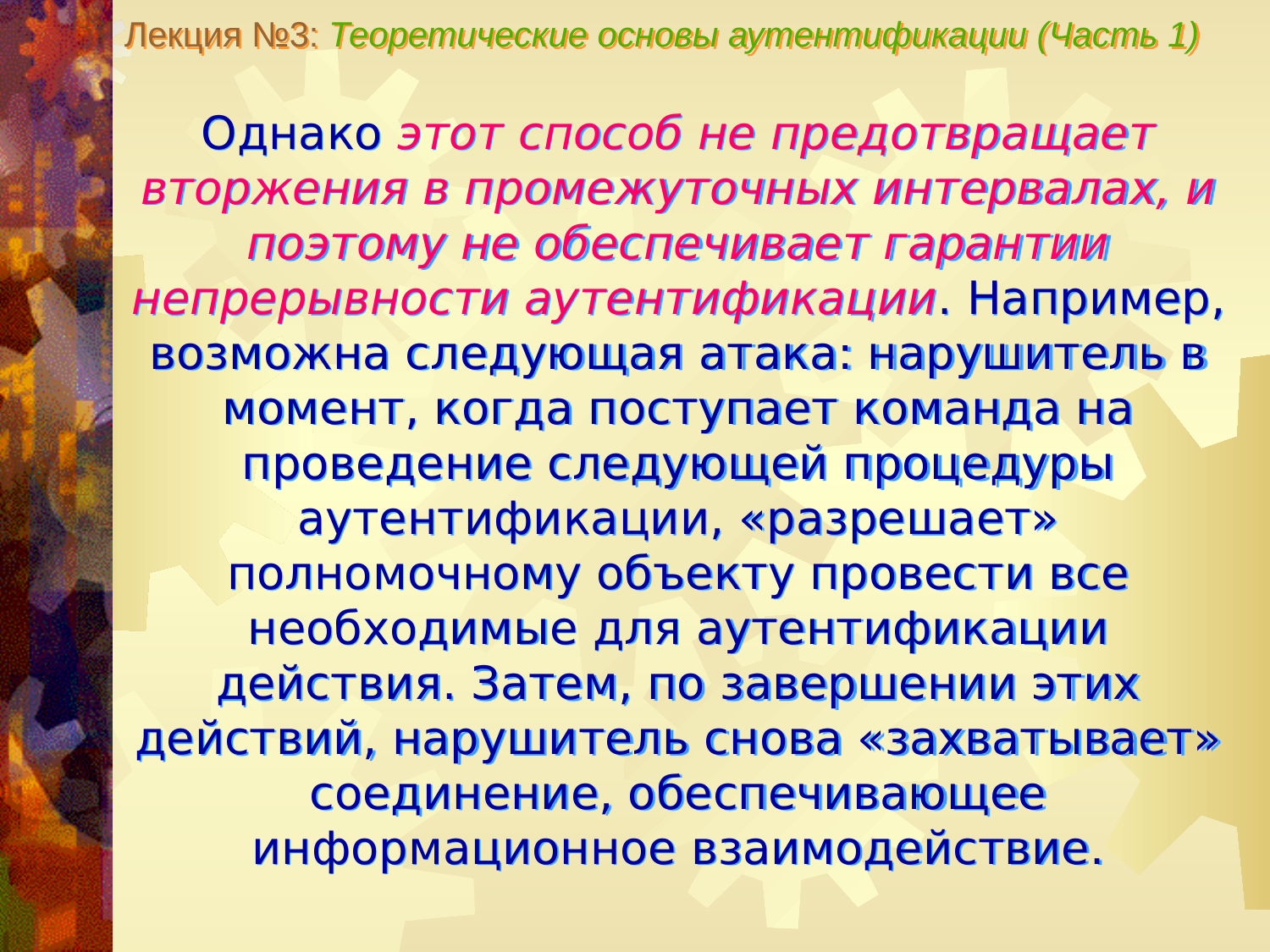

Лекция №3: Теоретические основы аутентификации (Часть 1)
Однако этот способ не предотвращает вторжения в промежуточных интервалах, и поэтому не обеспечивает гарантии непрерывности аутентификации. Например, возможна следующая атака: нарушитель в момент, когда поступает команда на проведение следующей процедуры аутентификации, «разрешает» полномочному объекту провести все необходимые для аутентификации действия. Затем, по завершении этих действий, нарушитель снова «захватывает» соединение, обеспечивающее информационное взаимодействие.